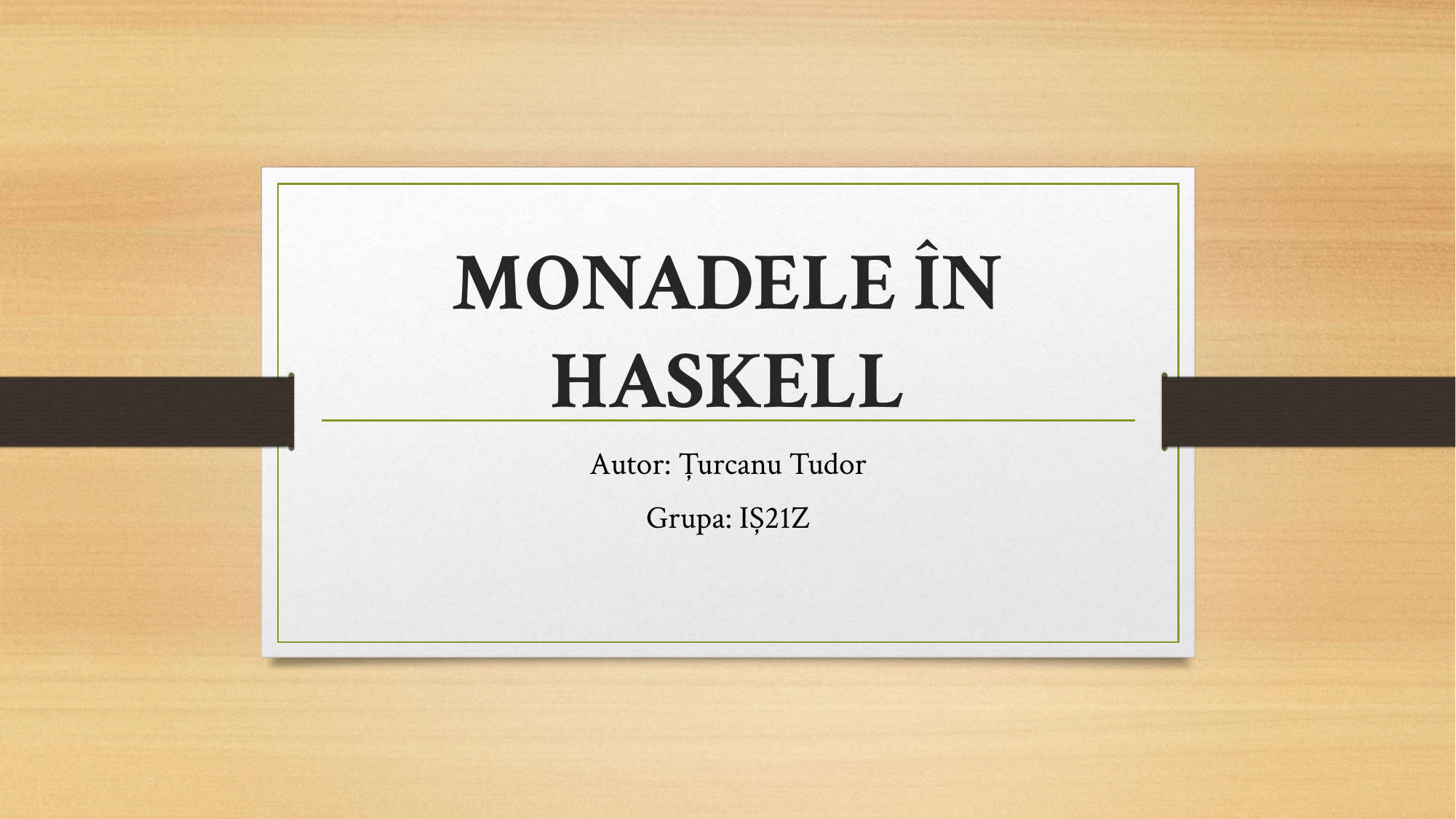

# MONADELE ÎN HASKELL
Autor: Țurcanu Tudor
Grupa: IȘ21Z